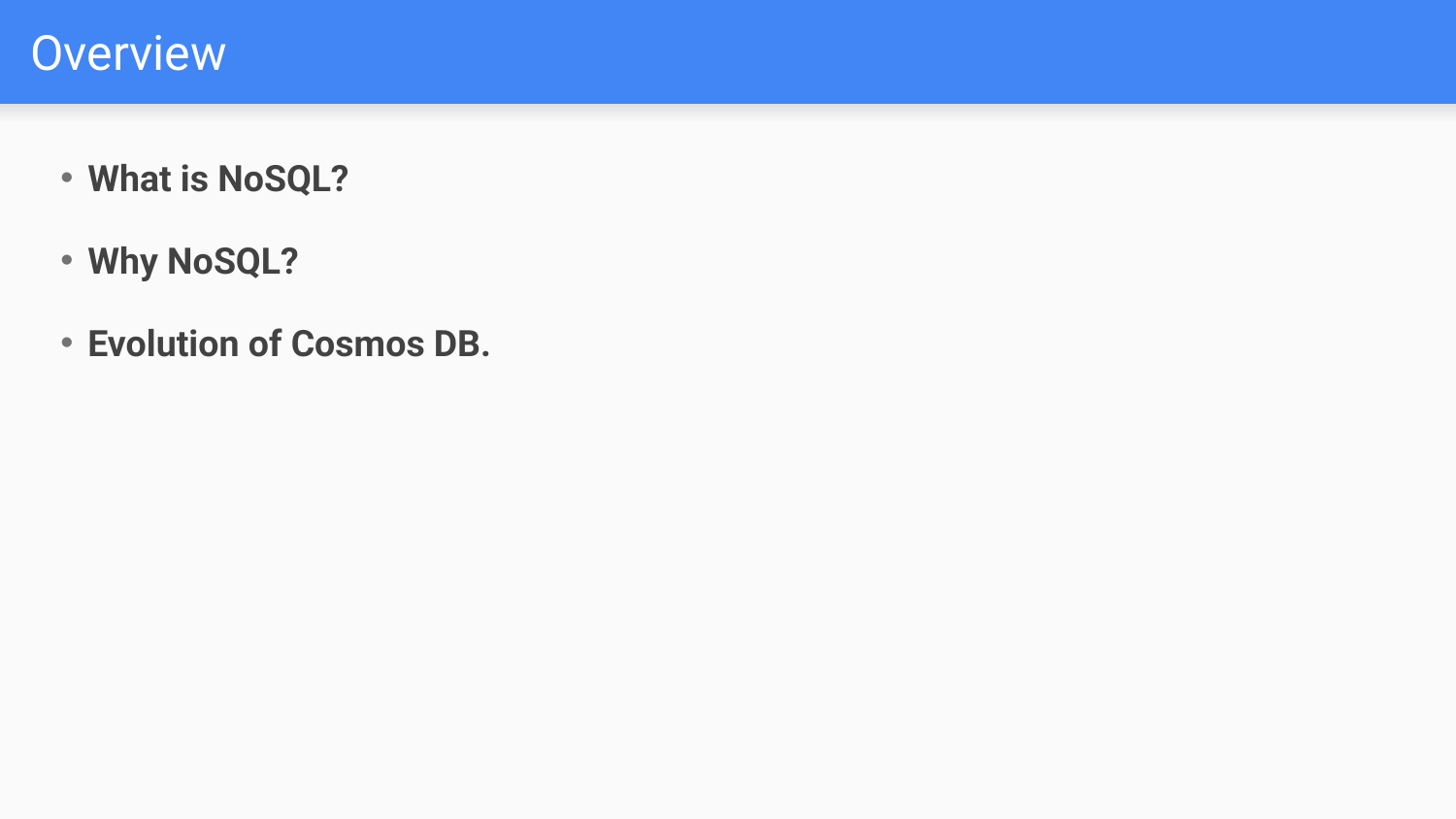

# Overview
What is NoSQL?
Why NoSQL?
Evolution of Cosmos DB.